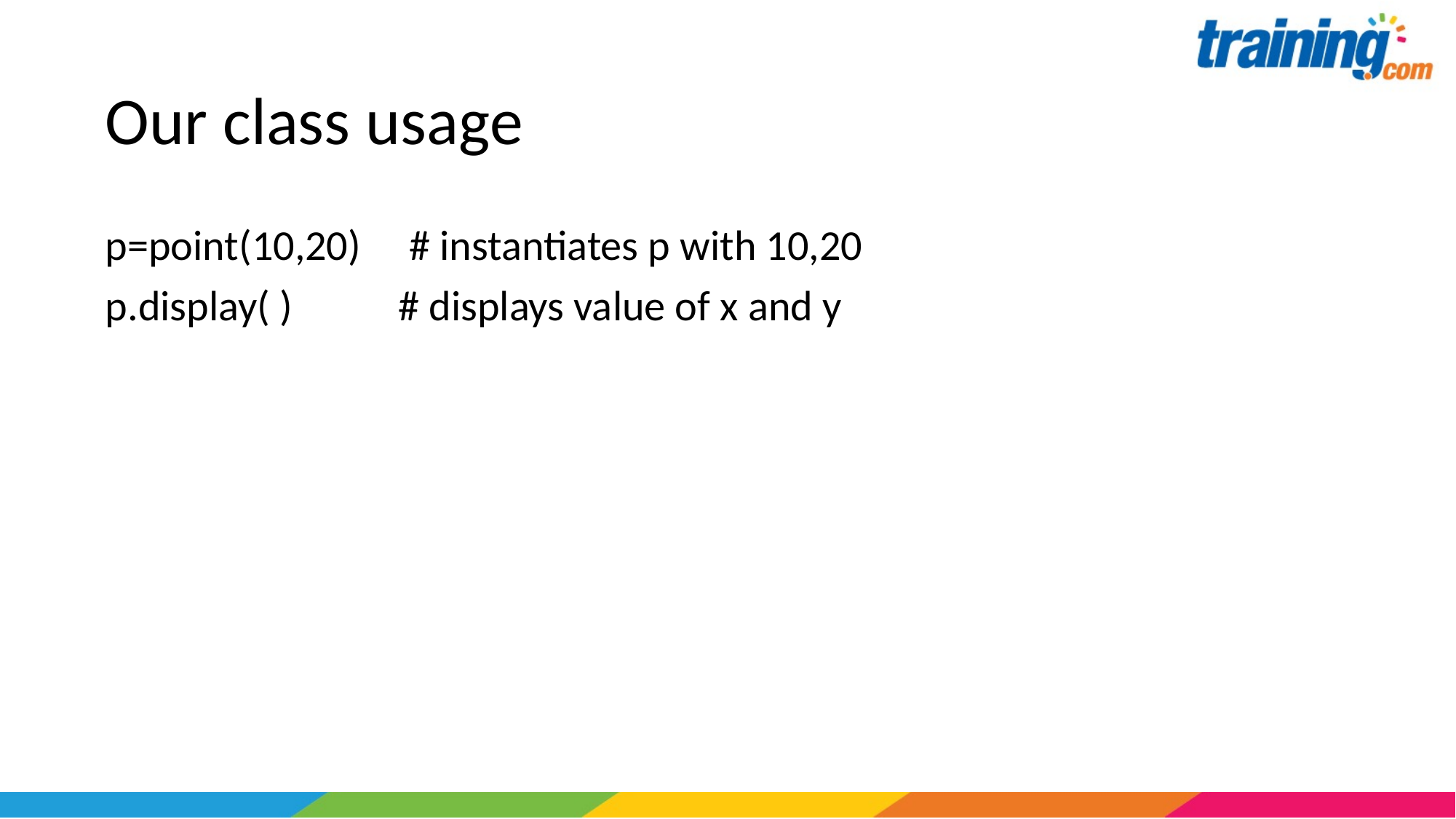

# Our class usage
p=point(10,20)     # instantiates p with 10,20
p.display( )           # displays value of x and y